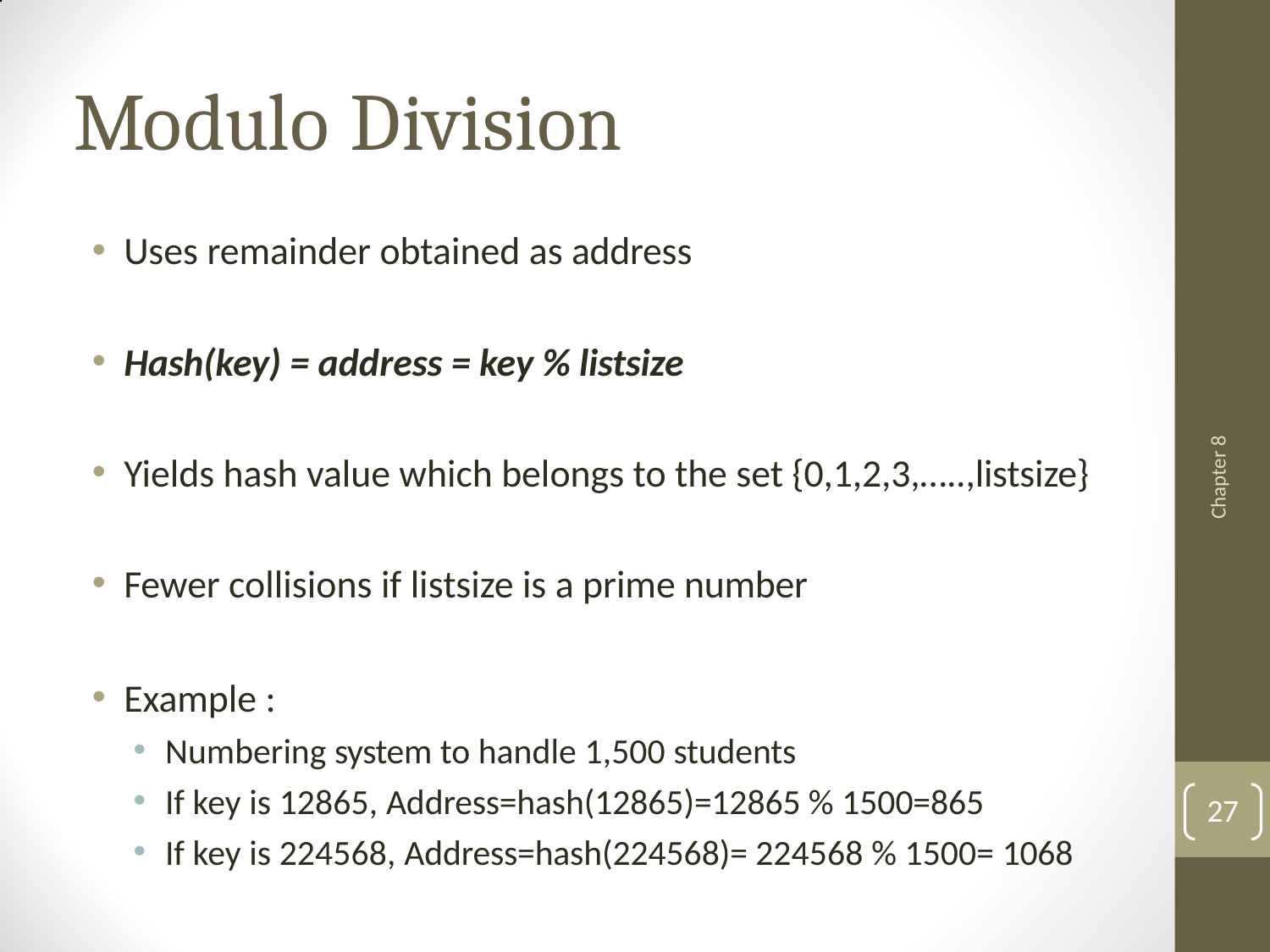

# Modulo Division
Uses remainder obtained as address

Hash(key) = address = key % listsize

Yields hash value which belongs to the set {0,1,2,3,…..,listsize}

Fewer collisions if listsize is a prime number
Chapter 8
Example :
Numbering system to handle 1,500 students
If key is 12865, Address=hash(12865)=12865 % 1500=865
If key is 224568, Address=hash(224568)= 224568 % 1500= 1068

27